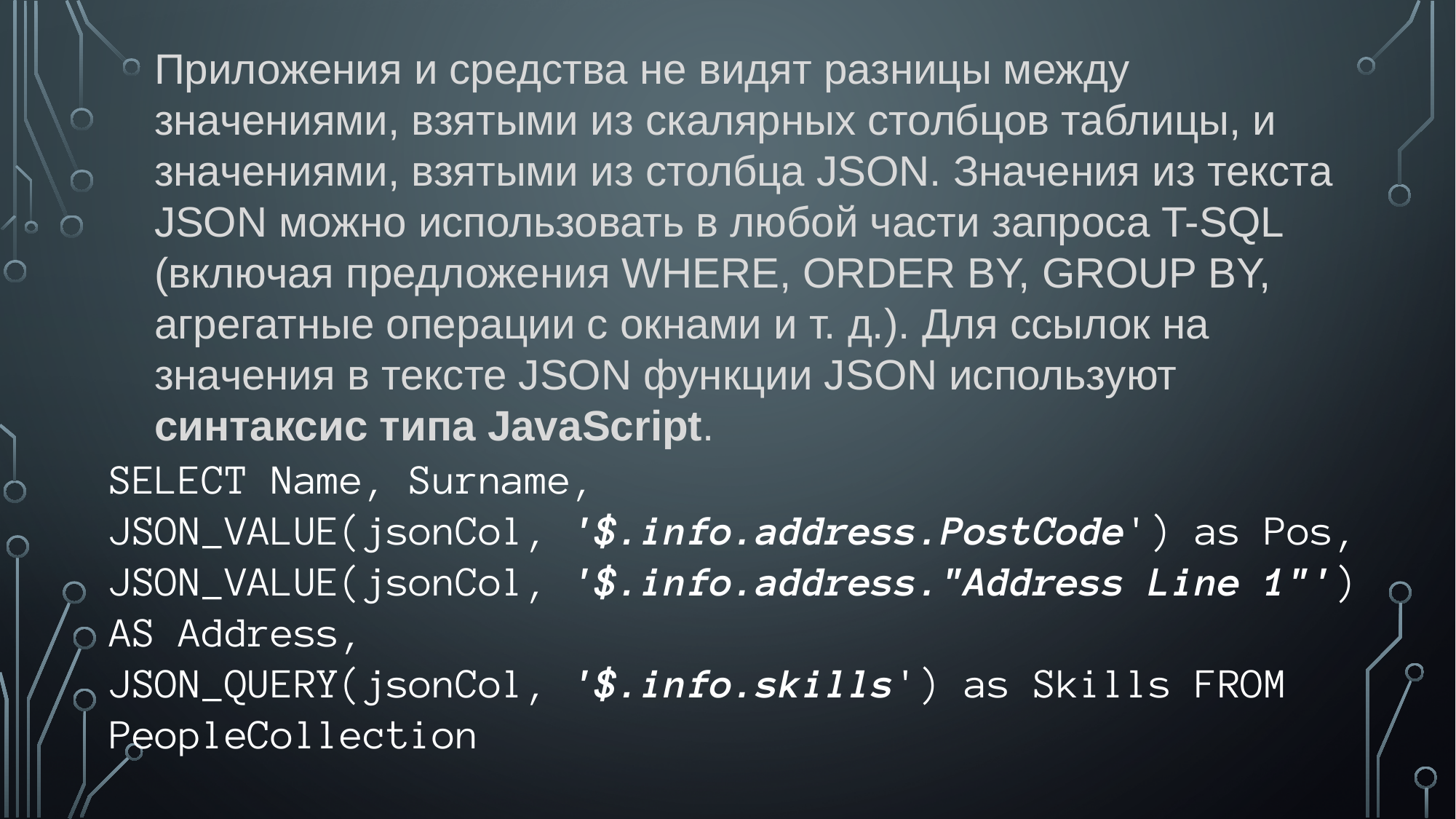

Приложения и средства не видят разницы между значениями, взятыми из скалярных столбцов таблицы, и значениями, взятыми из столбца JSON. Значения из текста JSON можно использовать в любой части запроса T-SQL (включая предложения WHERE, ORDER BY, GROUP BY, агрегатные операции с окнами и т. д.). Для ссылок на значения в тексте JSON функции JSON используют синтаксис типа JavaScript.
SELECT Name, Surname,
JSON_VALUE(jsonCol, '$.info.address.PostCode') as Pos,
JSON_VALUE(jsonCol, '$.info.address."Address Line 1"') AS Address,
JSON_QUERY(jsonCol, '$.info.skills') as Skills FROM PeopleCollection